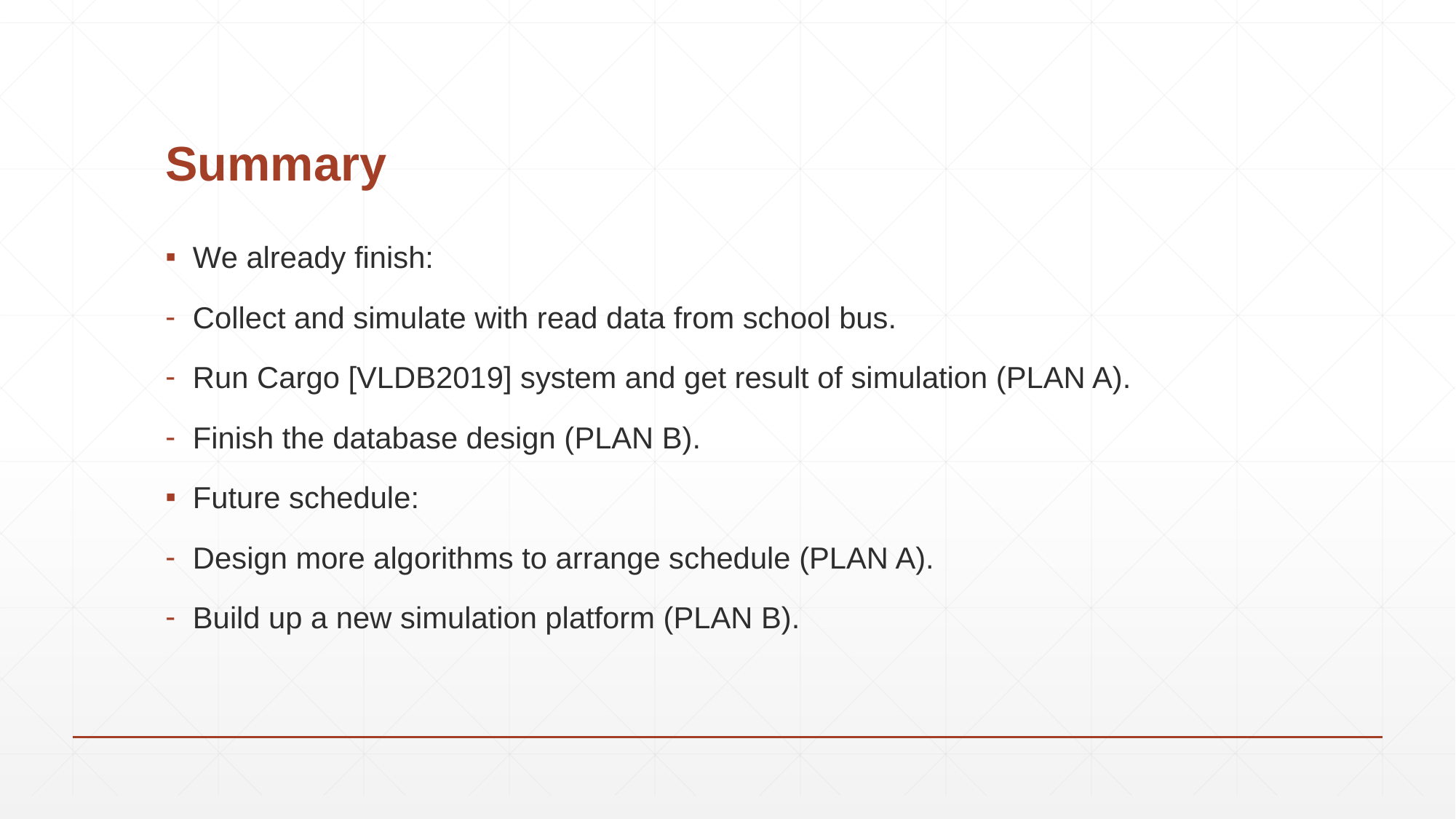

# Summary
We already finish:
Collect and simulate with read data from school bus.
Run Cargo [VLDB2019] system and get result of simulation (PLAN A).
Finish the database design (PLAN B).
Future schedule:
Design more algorithms to arrange schedule (PLAN A).
Build up a new simulation platform (PLAN B).